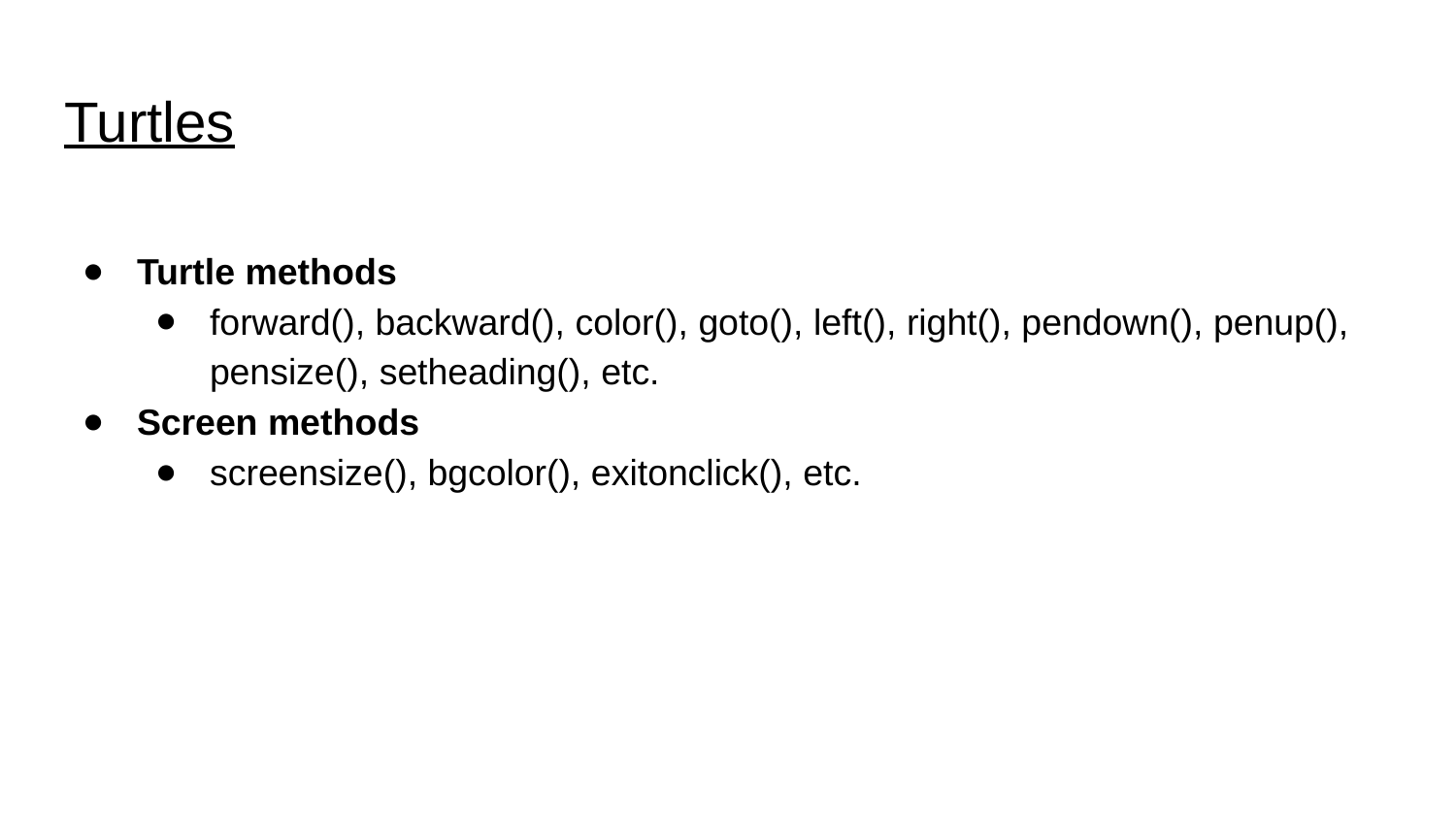

# Turtles

Turtle methods
forward(), backward(), color(), goto(), left(), right(), pendown(), penup(), pensize(), setheading(), etc.
Screen methods
screensize(), bgcolor(), exitonclick(), etc.